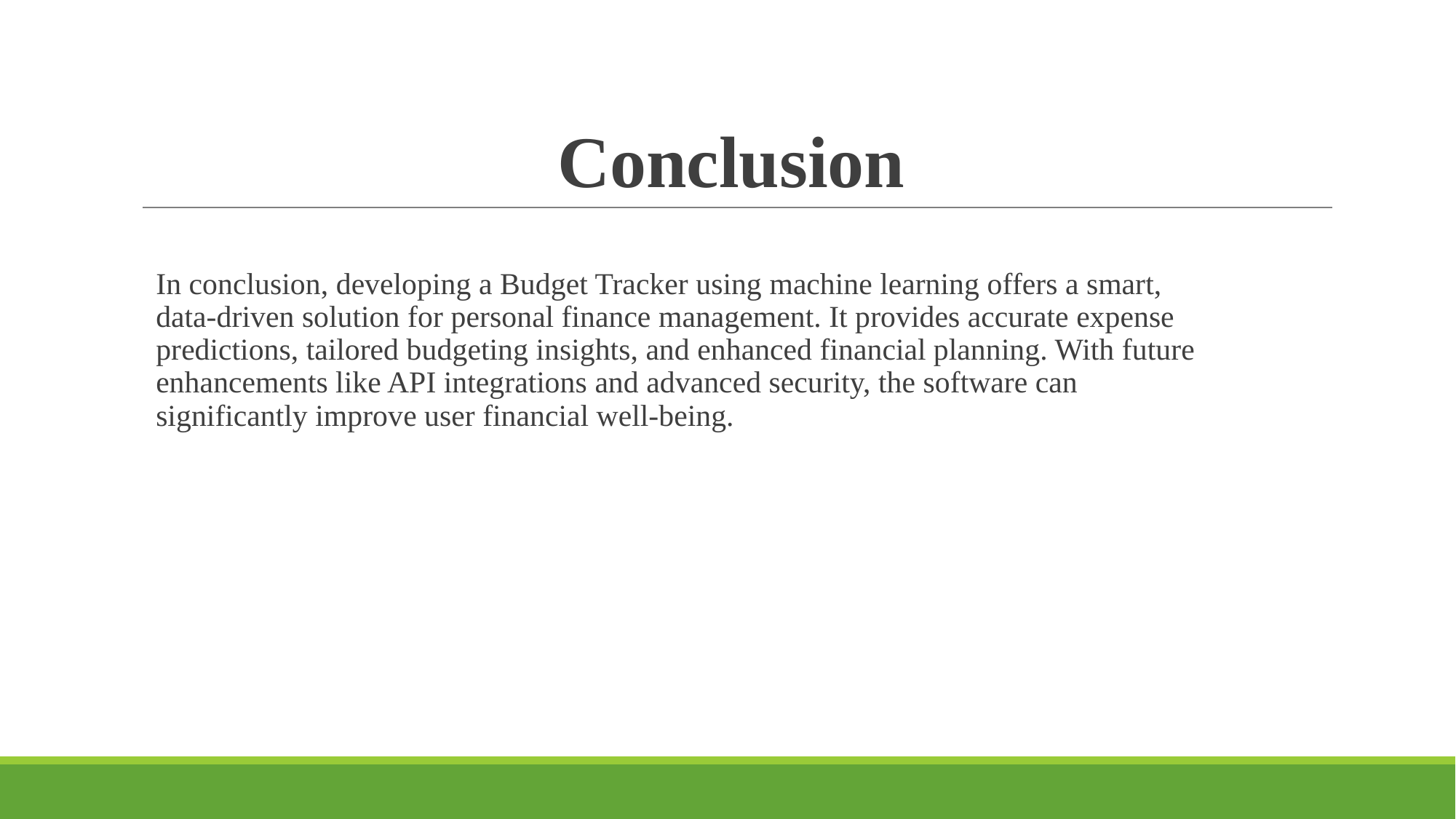

# Conclusion
In conclusion, developing a Budget Tracker using machine learning offers a smart, data-driven solution for personal finance management. It provides accurate expense predictions, tailored budgeting insights, and enhanced financial planning. With future enhancements like API integrations and advanced security, the software can significantly improve user financial well-being.